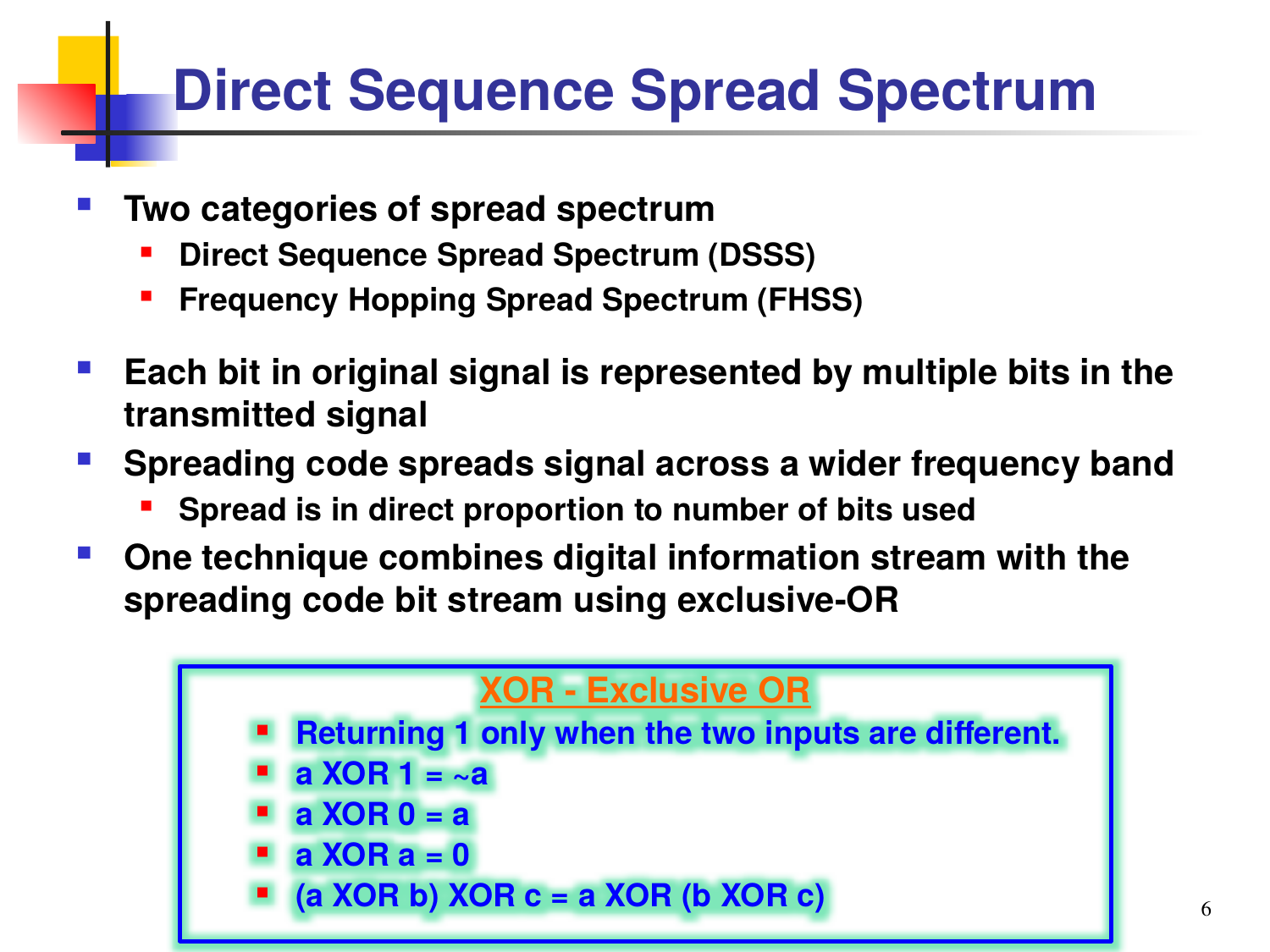

# Direct Sequence Spread Spectrum
Two categories of spread spectrum
Direct Sequence Spread Spectrum (DSSS)
Frequency Hopping Spread Spectrum (FHSS)

Each bit in original signal is represented by multiple bits in the transmitted signal
Spreading code spreads signal across a wider frequency band
Spread is in direct proportion to number of bits used
One technique combines digital information stream with the spreading code bit stream using exclusive-OR
XOR - Exclusive OR
Returning 1 only when the two inputs are different.
a XOR 1 = ~a
a XOR 0 = a
a XOR a = 0
(a XOR b) XOR c = a XOR (b XOR c)
6